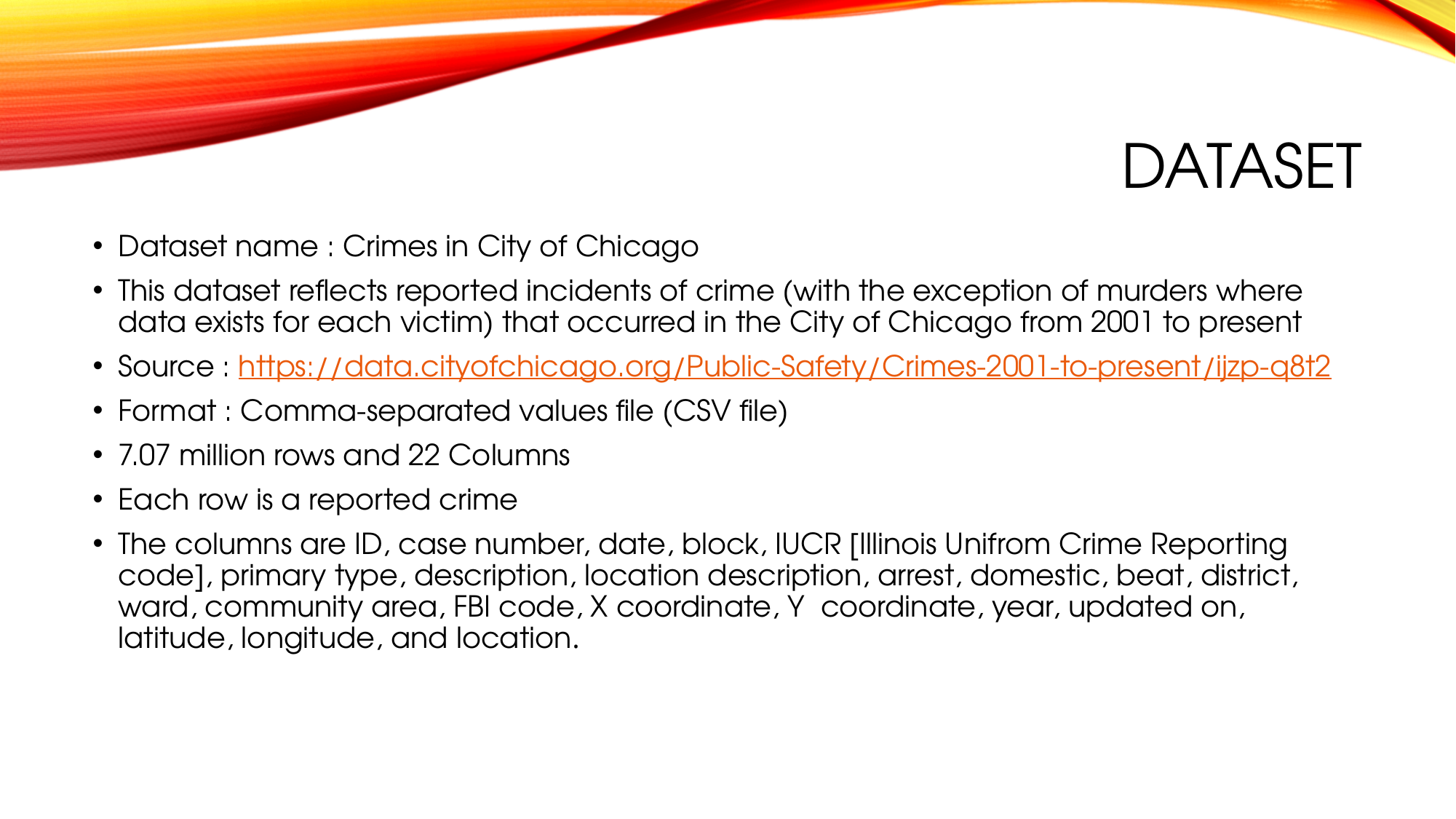

# Dataset
Dataset name : Crimes in City of Chicago
This dataset reflects reported incidents of crime (with the exception of murders where data exists for each victim) that occurred in the City of Chicago from 2001 to present
Source : https://data.cityofchicago.org/Public-Safety/Crimes-2001-to-present/ijzp-q8t2
Format : Comma-separated values file (CSV file)
7.07 million rows and 22 Columns
Each row is a reported crime
The columns are ID, case number, date, block, IUCR [Illinois Unifrom Crime Reporting code], primary type, description, location description, arrest, domestic, beat, district, ward, community area, FBI code, X coordinate, Y  coordinate, year, updated on, latitude, longitude, and location.